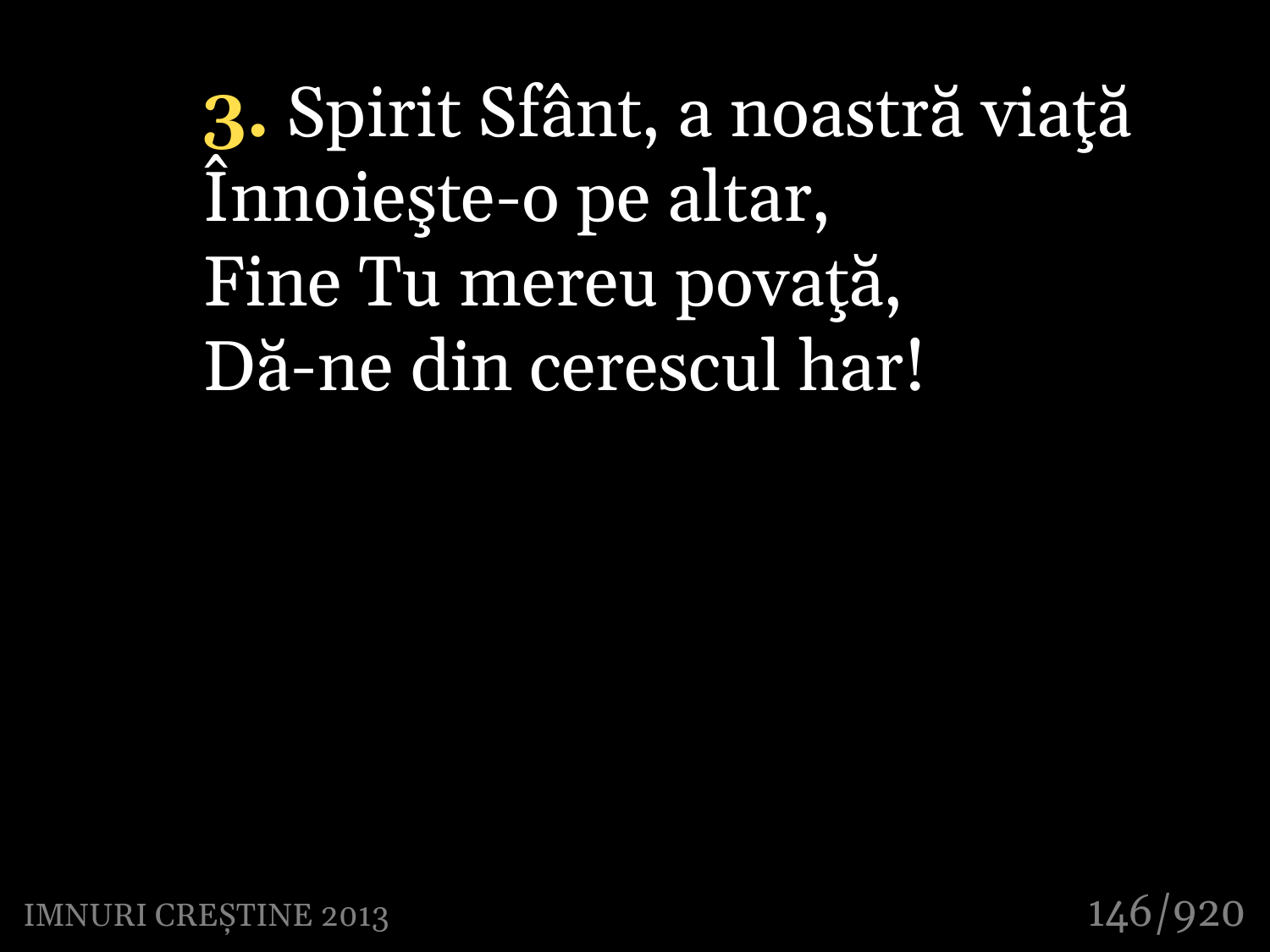

3. Spirit Sfânt, a noastră viaţă
Înnoieşte-o pe altar,
Fine Tu mereu povaţă,
Dă-ne din cerescul har!
131/920
146/920
IMNURI CREȘTINE 2013